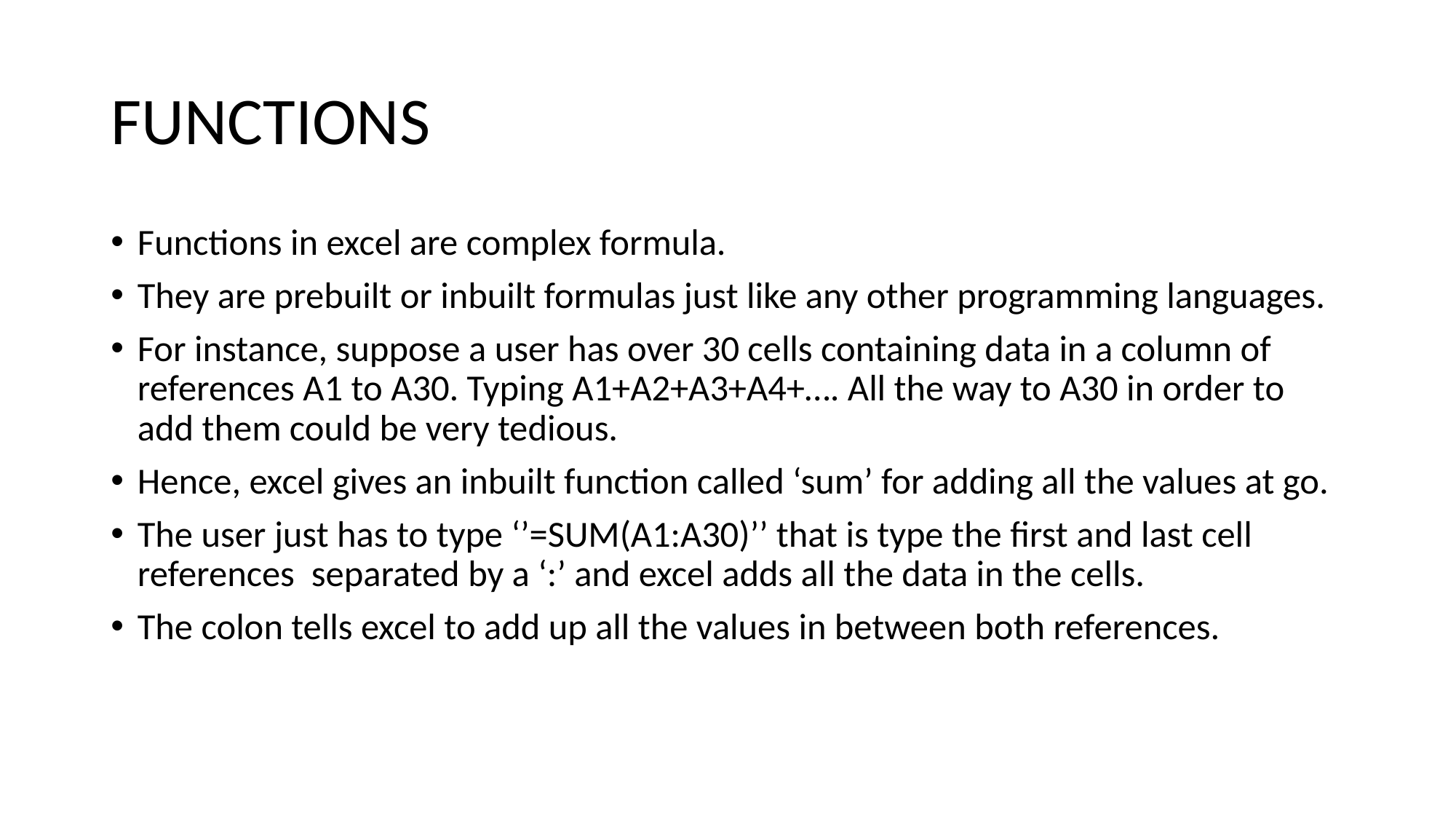

# FUNCTIONS
Functions in excel are complex formula.
They are prebuilt or inbuilt formulas just like any other programming languages.
For instance, suppose a user has over 30 cells containing data in a column of references A1 to A30. Typing A1+A2+A3+A4+…. All the way to A30 in order to add them could be very tedious.
Hence, excel gives an inbuilt function called ‘sum’ for adding all the values at go.
The user just has to type ‘’=SUM(A1:A30)’’ that is type the first and last cell references  separated by a ‘:’ and excel adds all the data in the cells.
The colon tells excel to add up all the values in between both references.